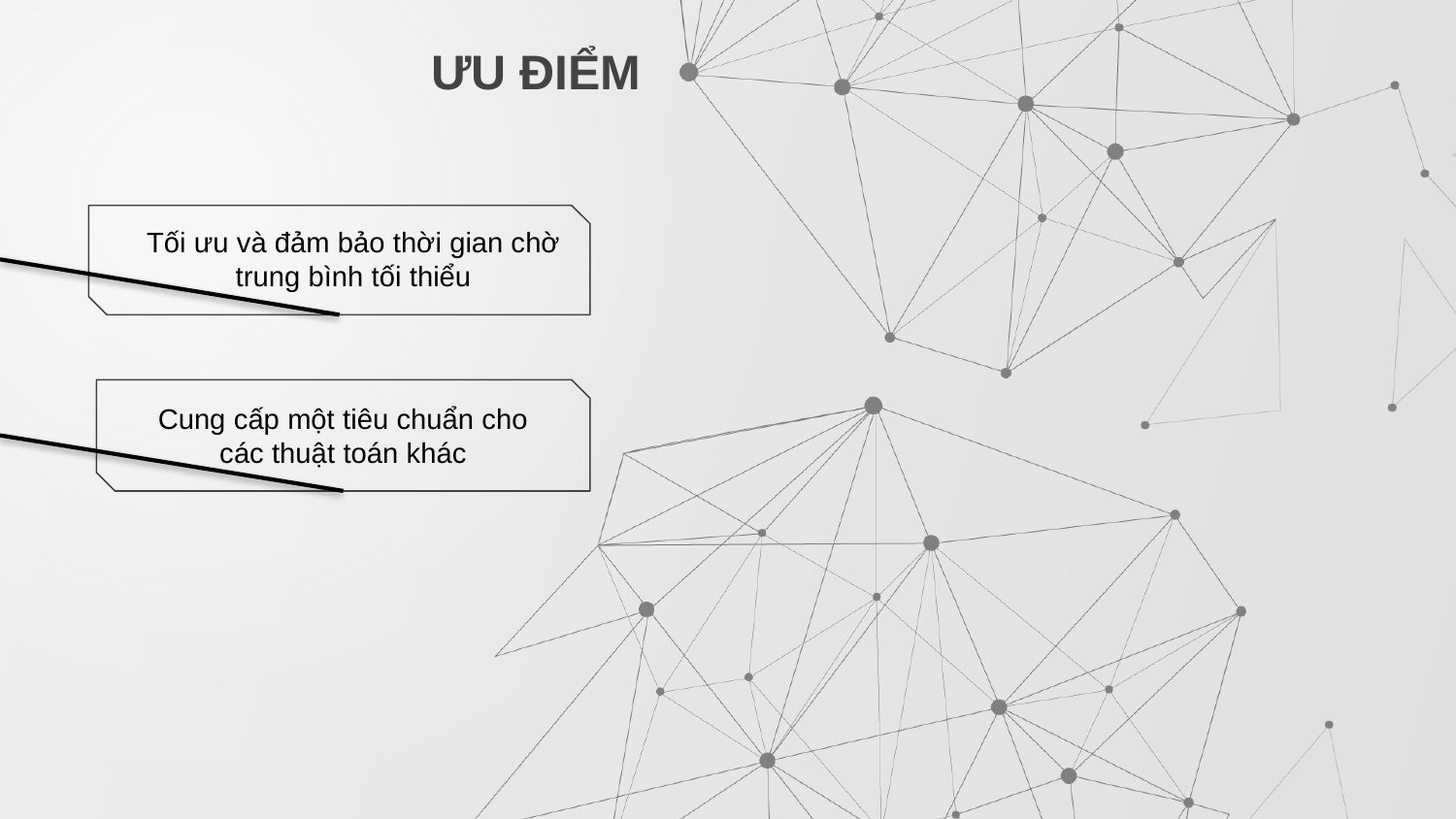

# ƯU ĐIỂM

Tối ưu và đảm bảo thời gian chờ trung bình tối thiểu

Cung cấp một tiêu chuẩn cho các thuật toán khác